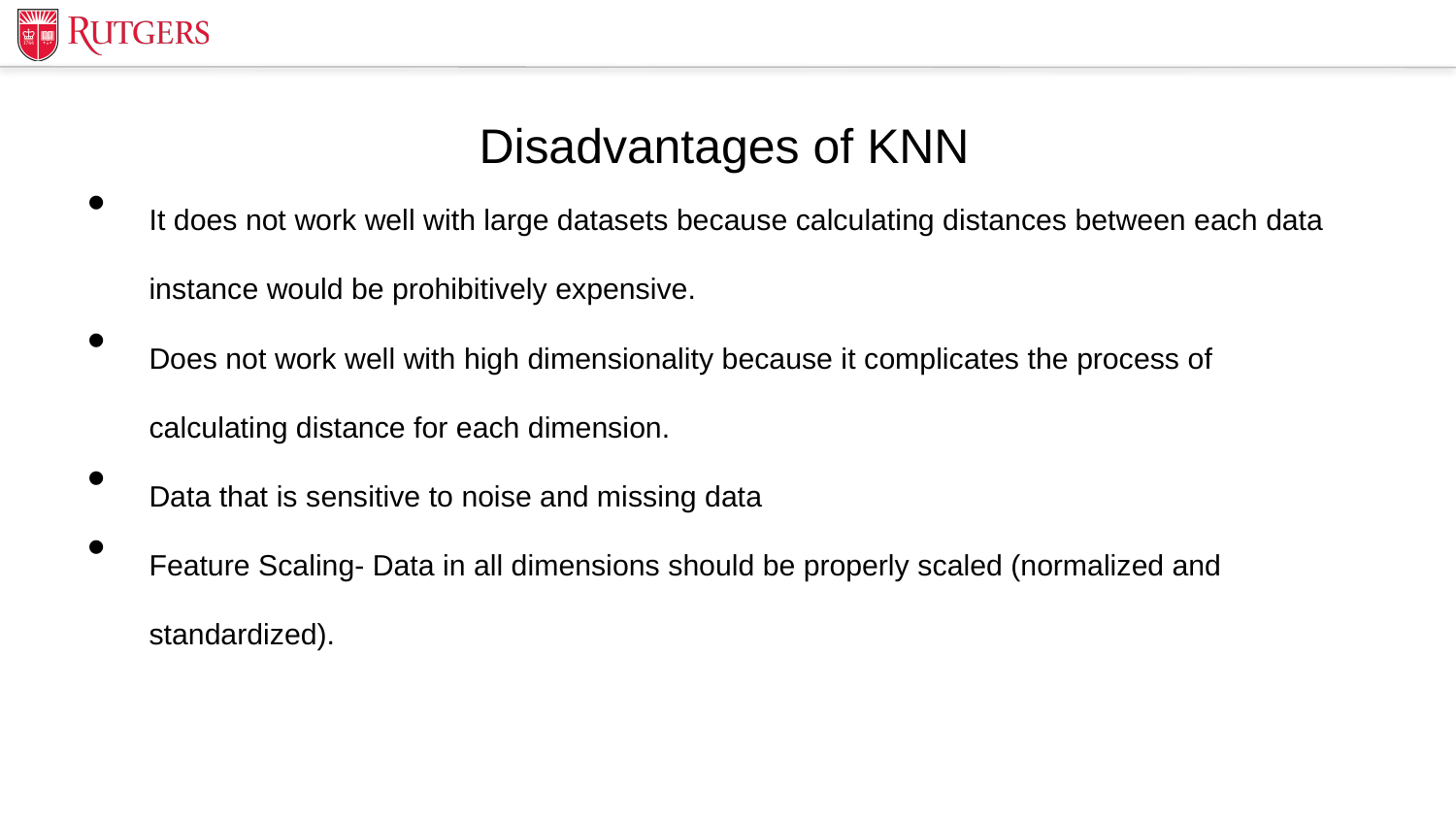

It does not work well with large datasets because calculating distances between each data instance would be prohibitively expensive.
Does not work well with high dimensionality because it complicates the process of calculating distance for each dimension.
Data that is sensitive to noise and missing data
Feature Scaling- Data in all dimensions should be properly scaled (normalized and standardized).

# Disadvantages of KNN